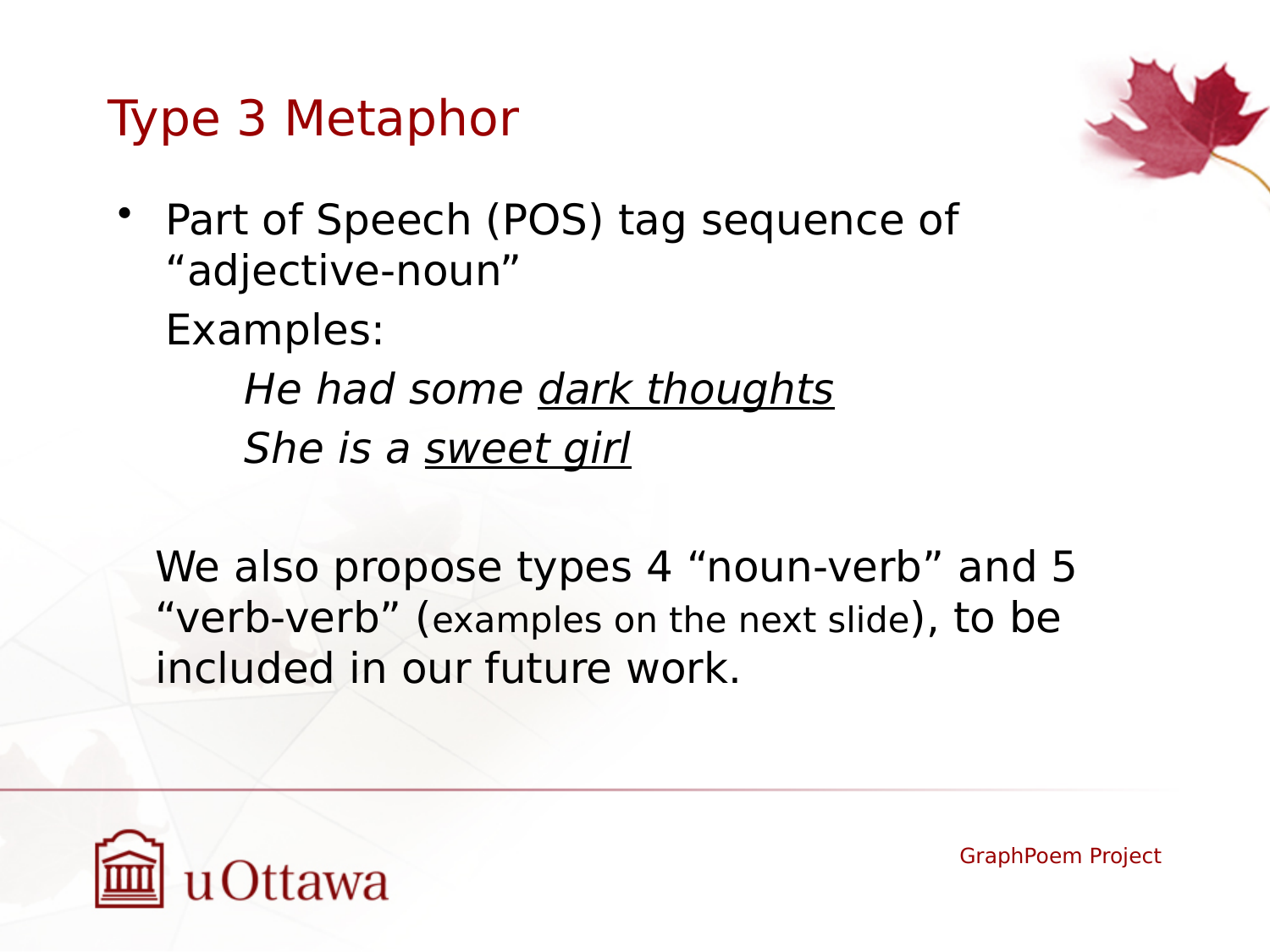

# Type 3 Metaphor
Part of Speech (POS) tag sequence of “adjective-noun”
	Examples:
He had some dark thoughts
She is a sweet girl

We also propose types 4 “noun-verb” and 5 “verb-verb” (examples on the next slide), to be included in our future work.

GraphPoem Project